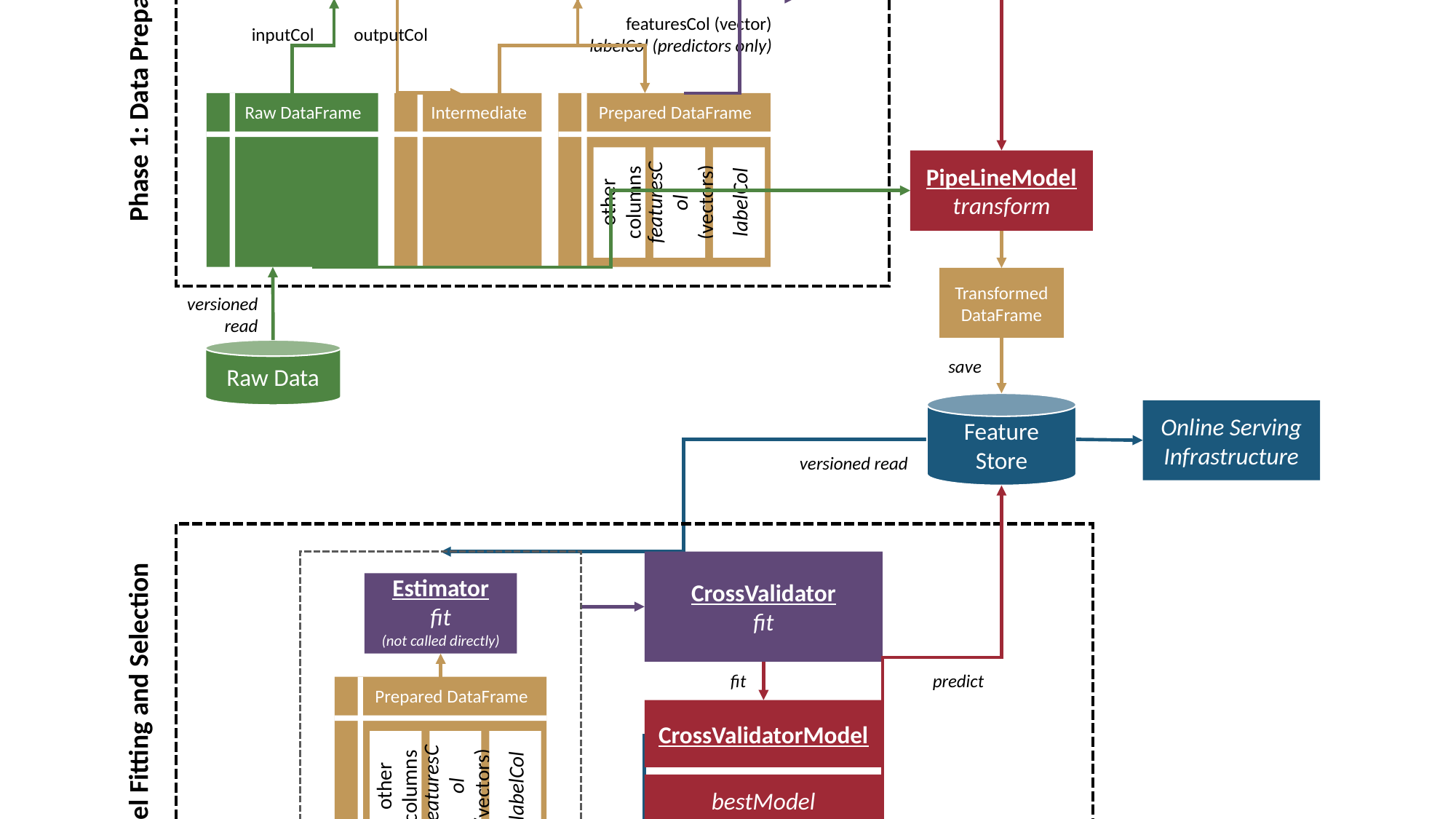

A Simple Complete ML System
Estimator: pyspark.ml.Pipeline
PipeLineModel
spark.ml.feature.*
fit / transform
(not called directly)
spark.ml.feature.*
fit / transform
(not called directly)
Pipeline
fit
featuresCol (vector)
labelCol (predictors only)
inputCol
outputCol
Phase 1: Data Preparation
Intermediate

Prepared DataFrame

Raw DataFrame

other columns
featuresCol
(vectors)
labelCol
PipeLineModel
transform

Transformed DataFrame
versioned
read
Raw Data
save
Feature Store
Online Serving Infrastructure
versioned read
Estimator: pyspark.ml.tuning.CrossValidator

CrossValidator
fit
Estimator
fit
(not called directly)
Prepared DataFrame

other columns
featuresCol
(vectors)
labelCol

fit
predict
CrossValidatorModel
Phase 2: Model Fitting and Selection
bestModel
returns the best Model
MLFlow
save /
track